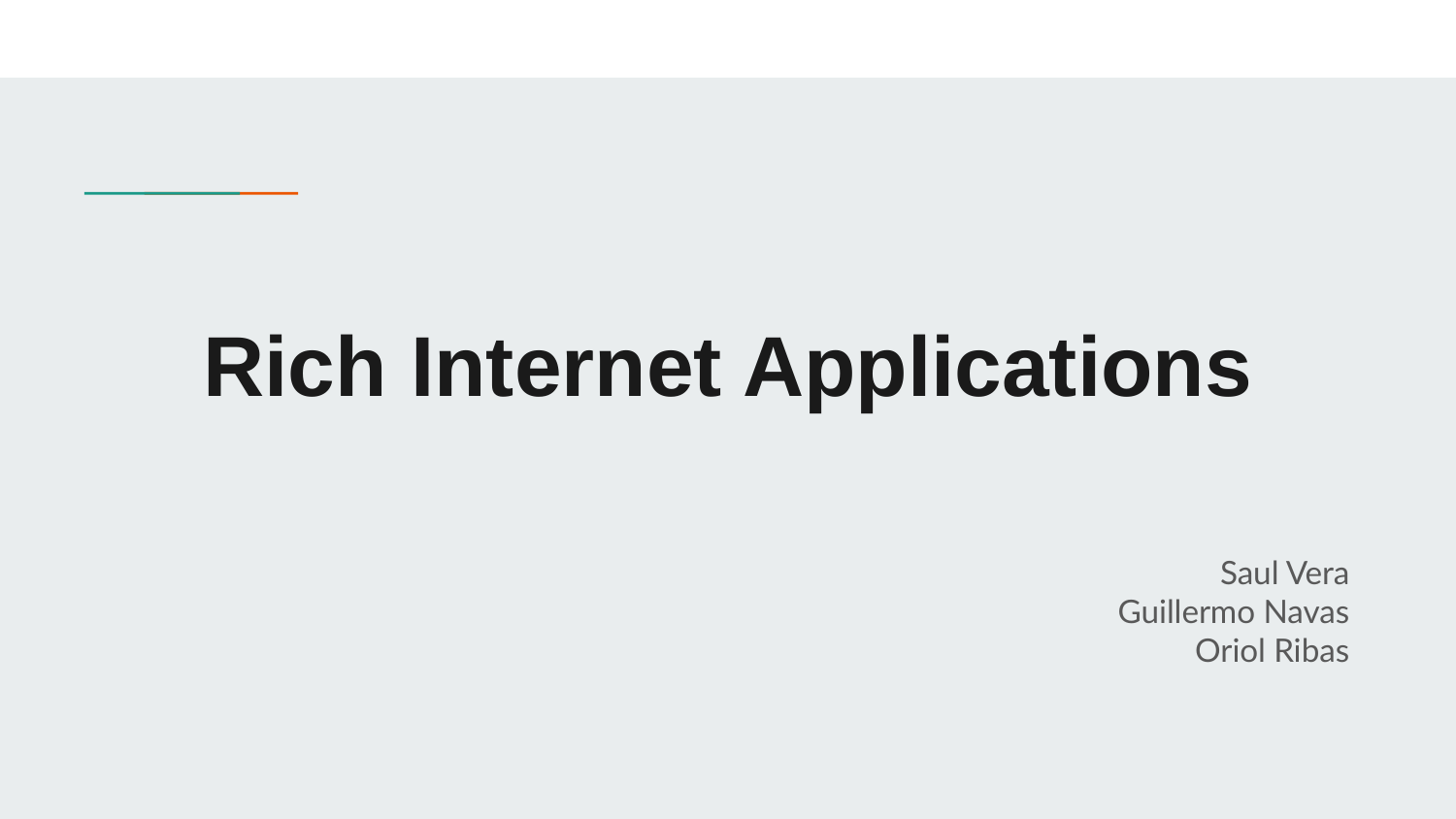

# Rich Internet Applications
Saul Vera
Guillermo Navas
Oriol Ribas